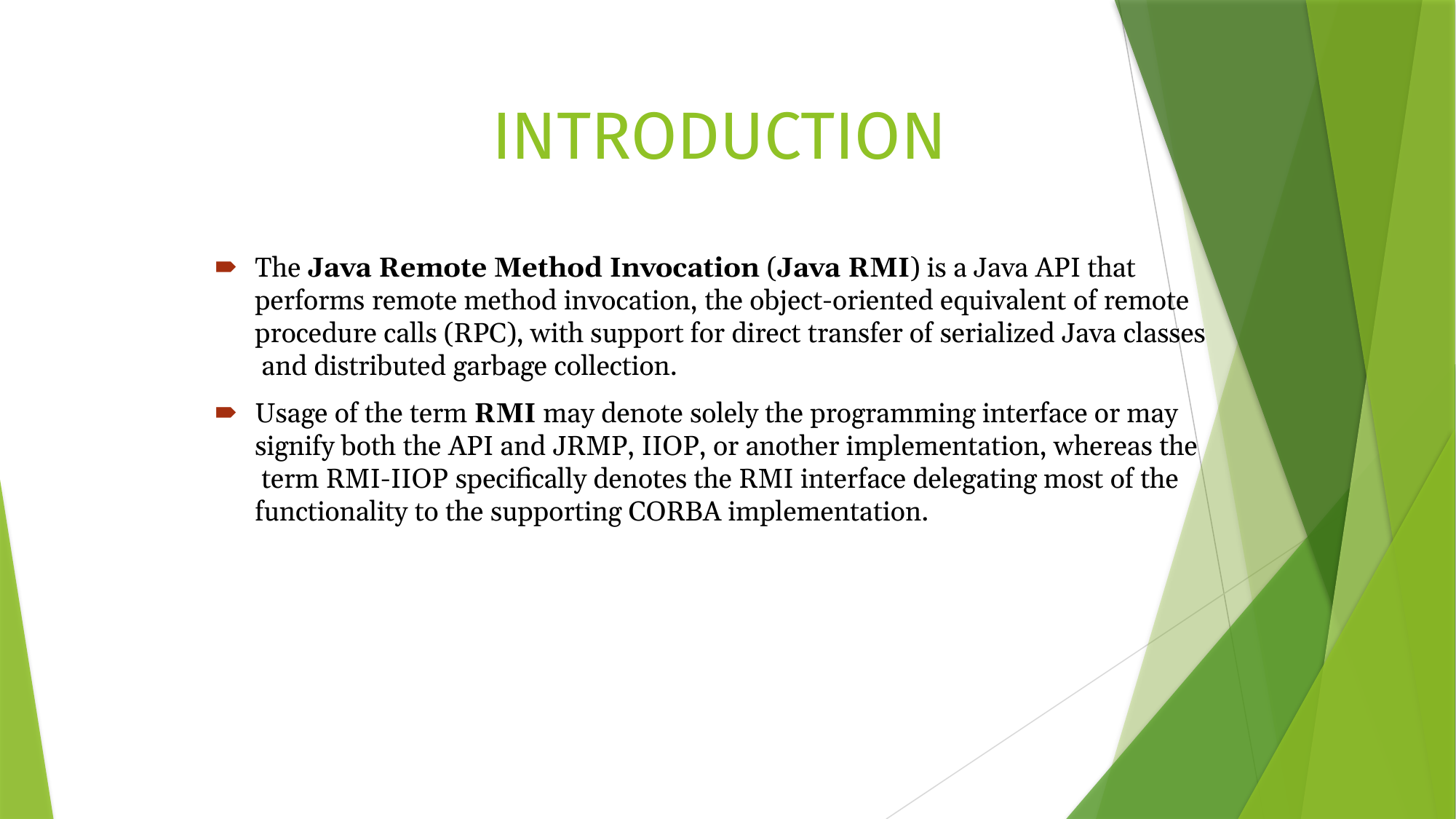

# INTRODUCTION
🠶	The Java Remote Method Invocation (Java RMI) is a Java API that  performs remote method invocation, the object-oriented equivalent of remote  procedure calls (RPC), with support for direct transfer of serialized Java classes  and distributed garbage collection.
🠶	Usage of the term RMI may denote solely the programming interface or may  signify both the API and JRMP, IIOP, or another implementation, whereas the  term RMI-IIOP specifically denotes the RMI interface delegating most of the  functionality to the supporting CORBA implementation.